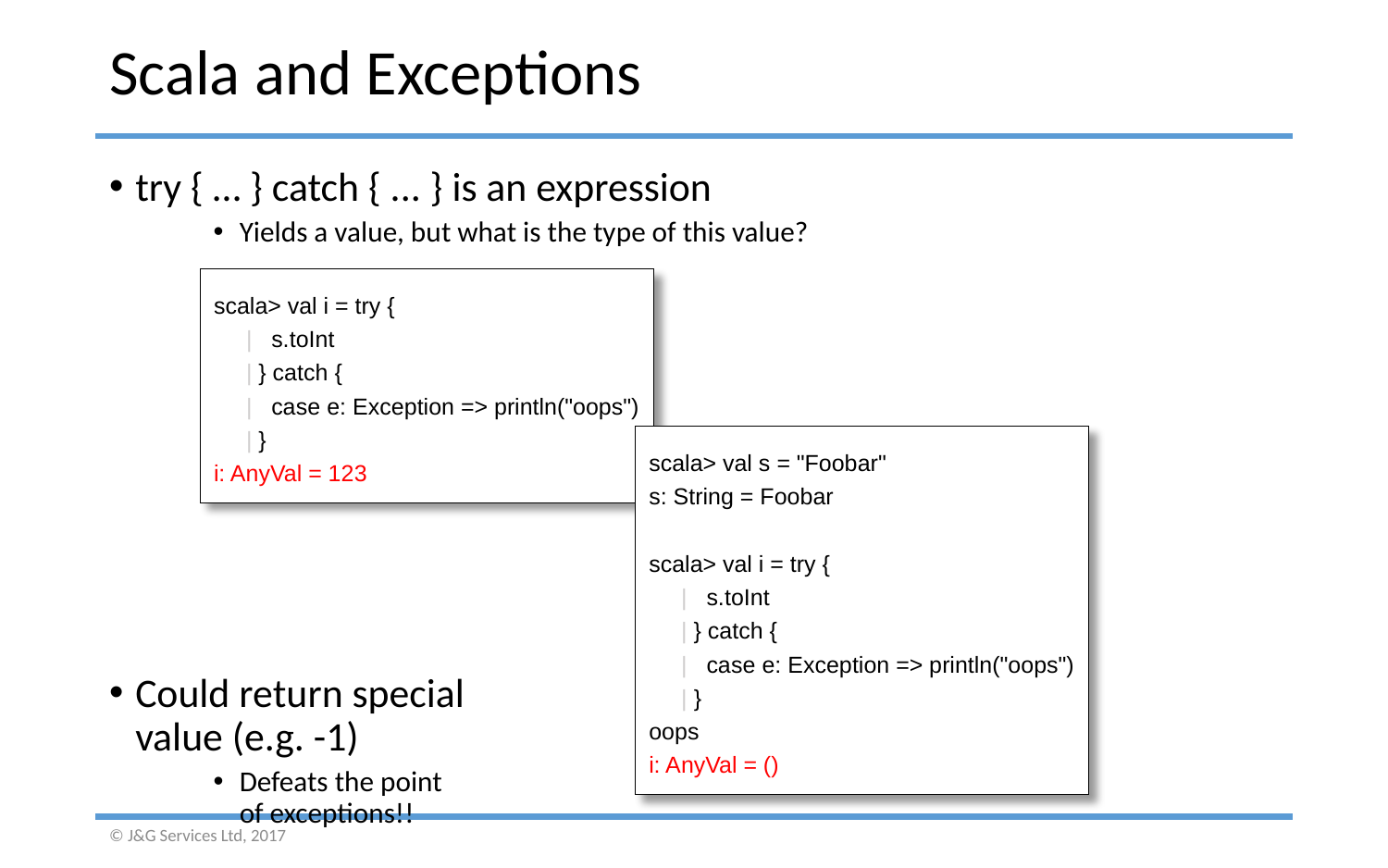

# Scala and Exceptions
try { … } catch { ... } is an expression
Yields a value, but what is the type of this value?

Could return special
value (e.g. -1)
Defeats the point
of exceptions!!
scala> val i = try {
     |   s.toInt
     | } catch {
     |   case e: Exception => println("oops")
     | }
i: AnyVal = 123
scala> val s = "Foobar"
s: String = Foobar

scala> val i = try {
     |   s.toInt
     | } catch {
     |   case e: Exception => println("oops")
     | }
oops
i: AnyVal = ()